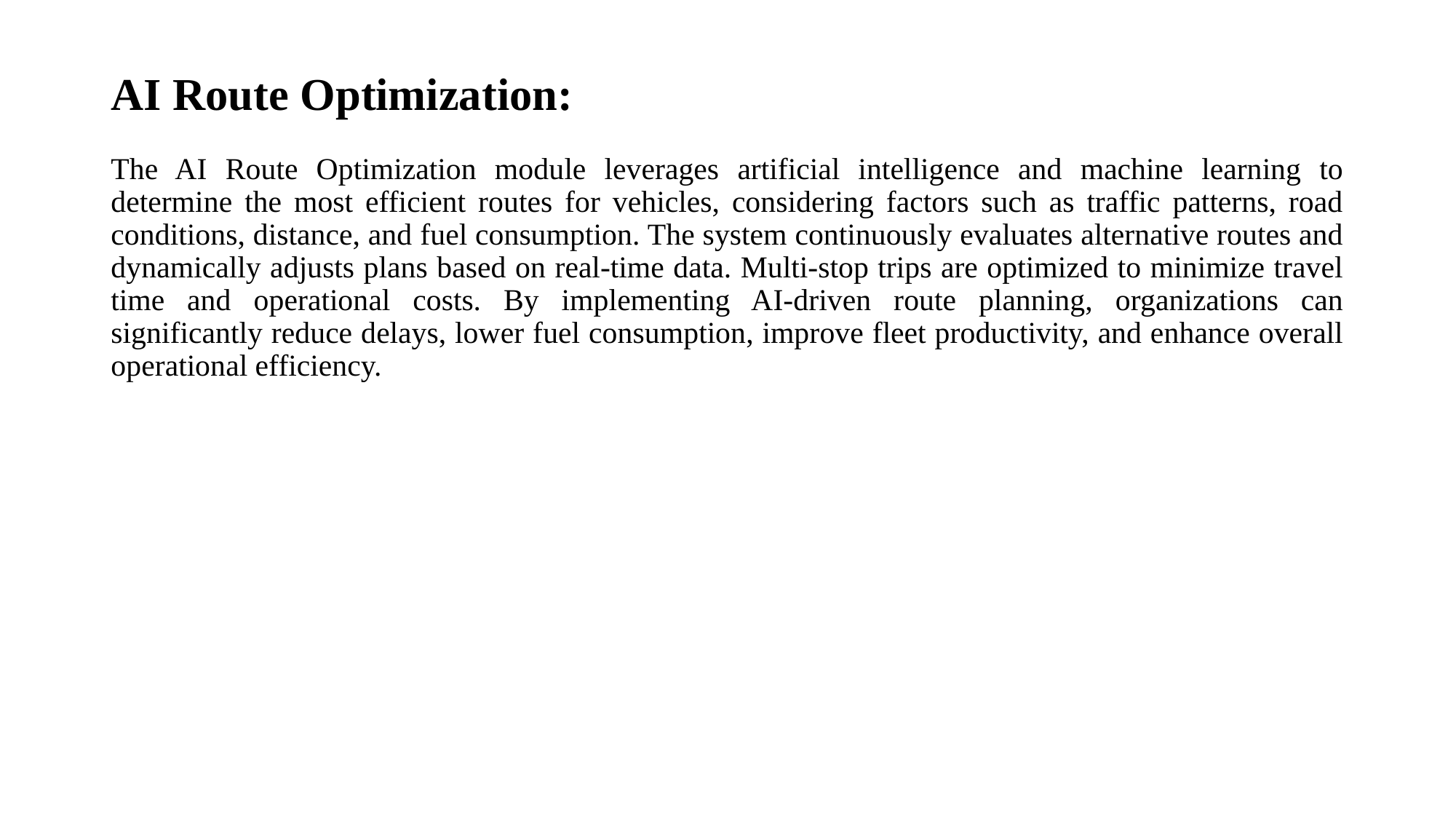

# AI Route Optimization:
The AI Route Optimization module leverages artificial intelligence and machine learning to determine the most efficient routes for vehicles, considering factors such as traffic patterns, road conditions, distance, and fuel consumption. The system continuously evaluates alternative routes and dynamically adjusts plans based on real-time data. Multi-stop trips are optimized to minimize travel time and operational costs. By implementing AI-driven route planning, organizations can significantly reduce delays, lower fuel consumption, improve fleet productivity, and enhance overall operational efficiency.